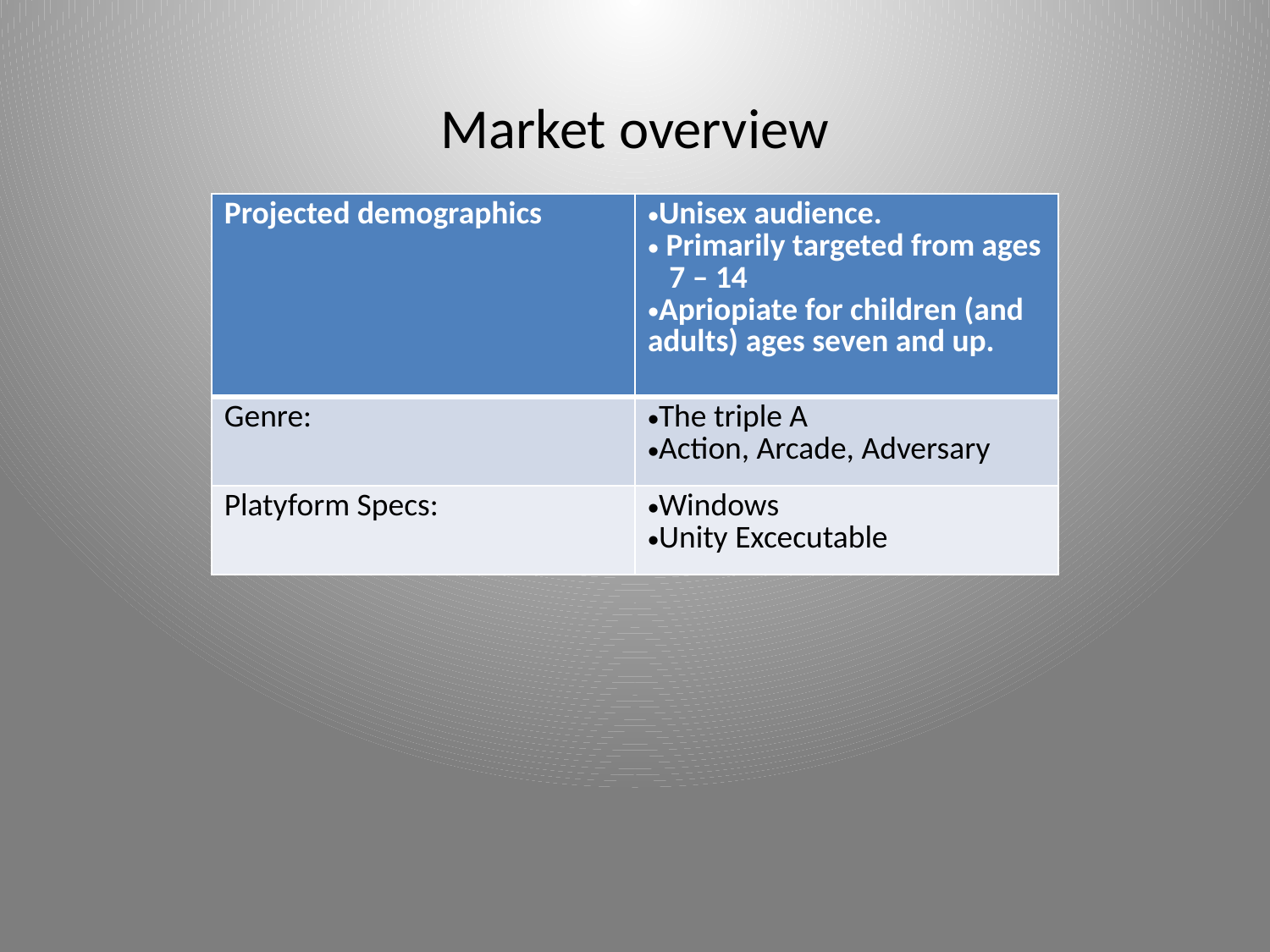

Market overview
| Projected demographics | Unisex audience. Primarily targeted from ages 7 – 14 Apriopiate for children (and adults) ages seven and up. |
| --- | --- |
| Genre: | The triple A Action, Arcade, Adversary |
| Platyform Specs: | Windows Unity Excecutable |